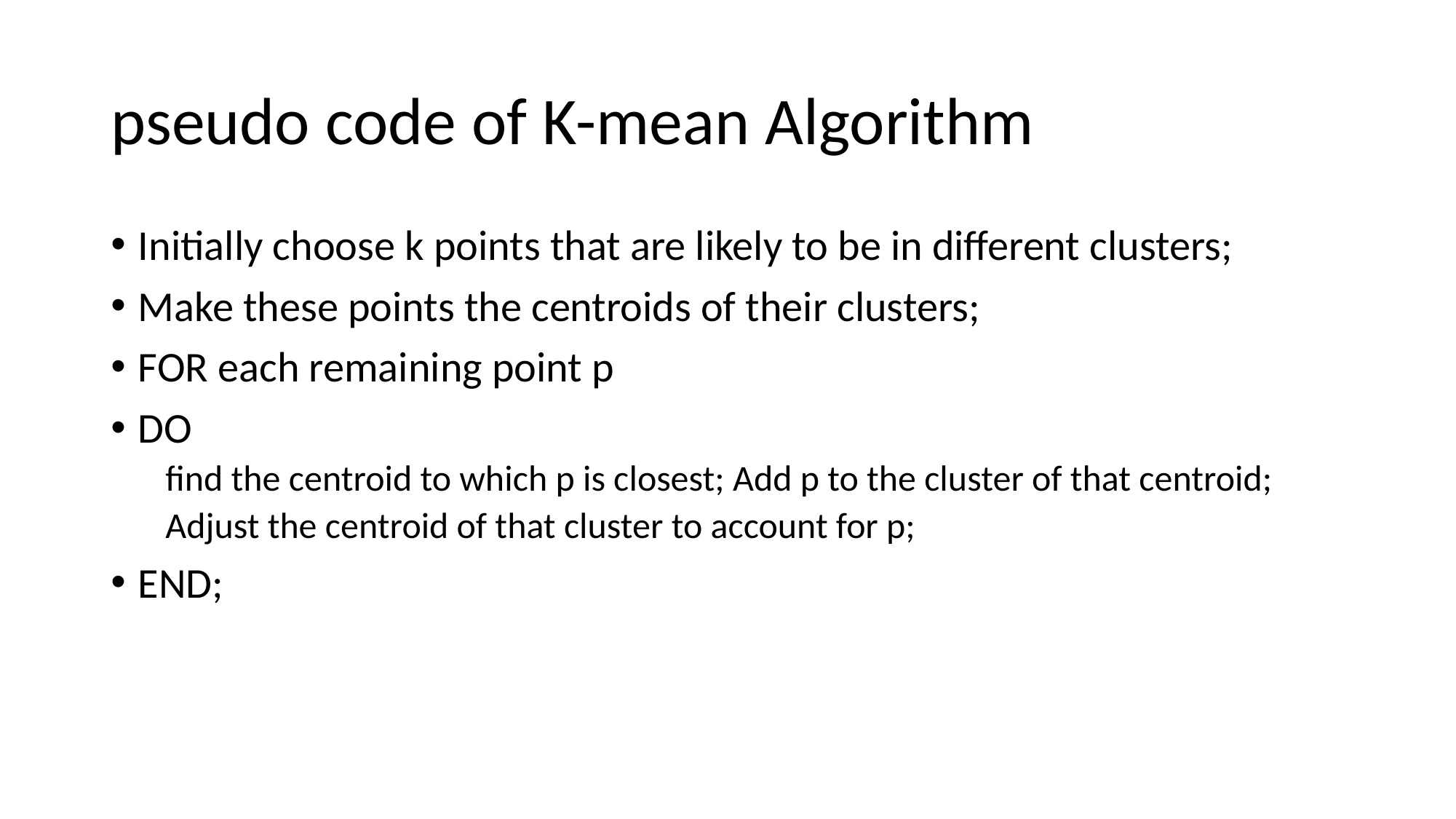

# pseudo code of K-mean Algorithm
Initially choose k points that are likely to be in different clusters;
Make these points the centroids of their clusters;
FOR each remaining point p
DO
find the centroid to which p is closest; Add p to the cluster of that centroid;
Adjust the centroid of that cluster to account for p;
END;